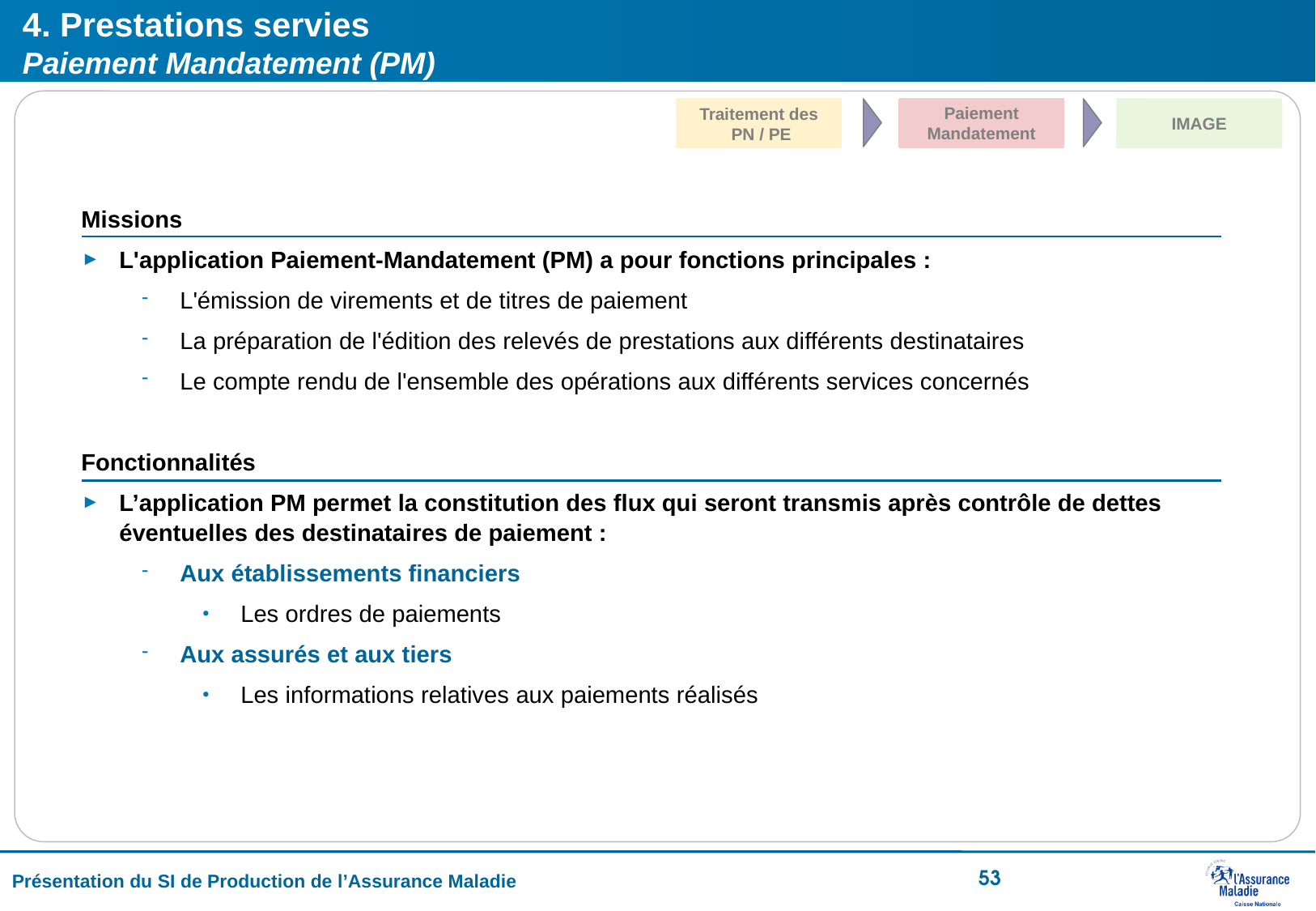

# 4. Prestations servies Paiement Mandatement (PM)
Paiement Mandatement
Traitement des
 PN / PE
IMAGE

Missions
L'application Paiement-Mandatement (PM) a pour fonctions principales :
L'émission de virements et de titres de paiement
La préparation de l'édition des relevés de prestations aux différents destinataires
Le compte rendu de l'ensemble des opérations aux différents services concernés

Fonctionnalités
L’application PM permet la constitution des flux qui seront transmis après contrôle de dettes éventuelles des destinataires de paiement :
Aux établissements financiers
Les ordres de paiements
Aux assurés et aux tiers
Les informations relatives aux paiements réalisés